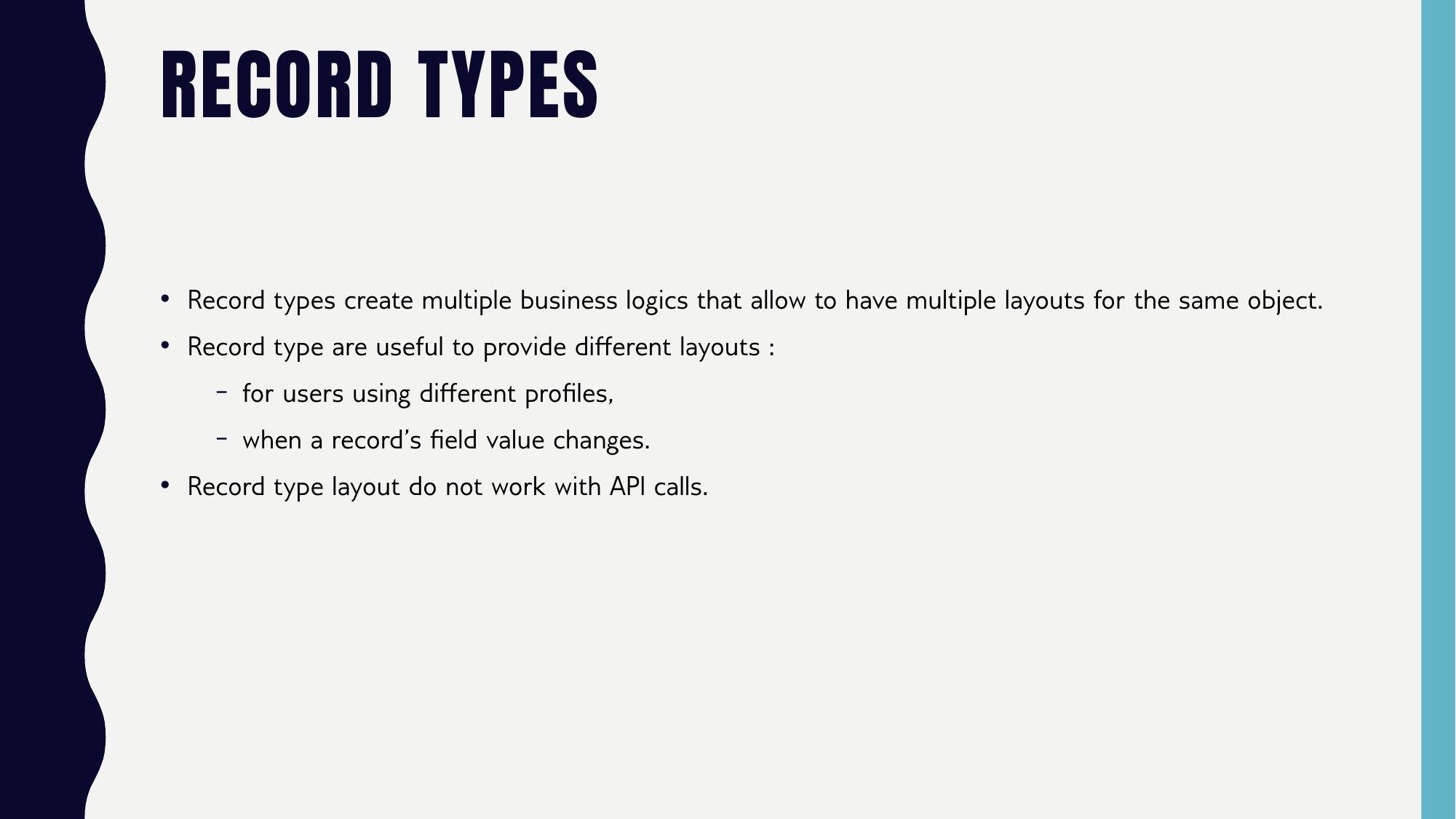

# Record types
Record types create multiple business logics that allow to have multiple layouts for the same object.
Record type are useful to provide different layouts :
for users using different profiles,
when a record’s field value changes.
Record type layout do not work with API calls.